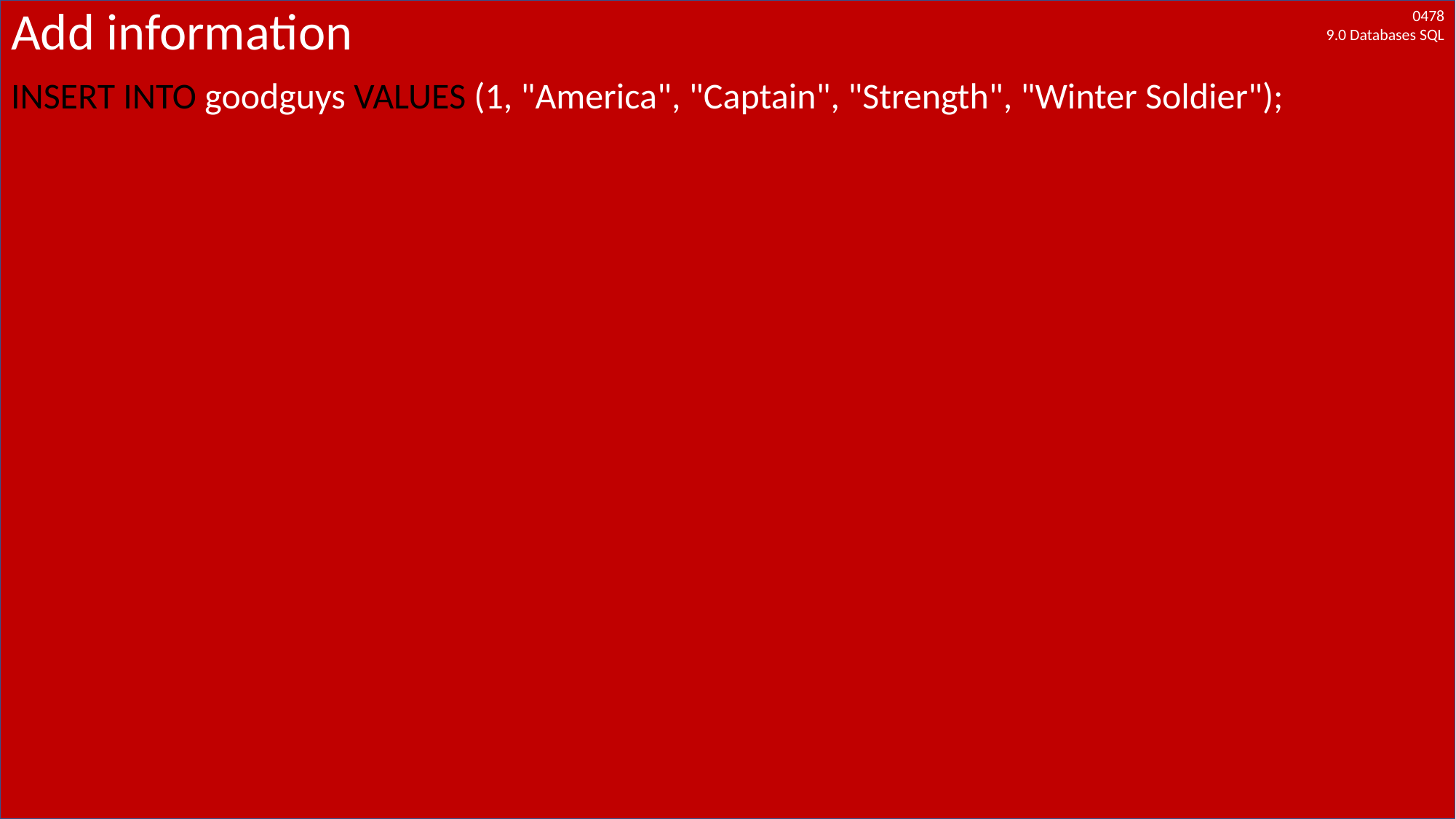

# Add information
INSERT INTO goodguys VALUES (1, "America", "Captain", "Strength", "Winter Soldier");